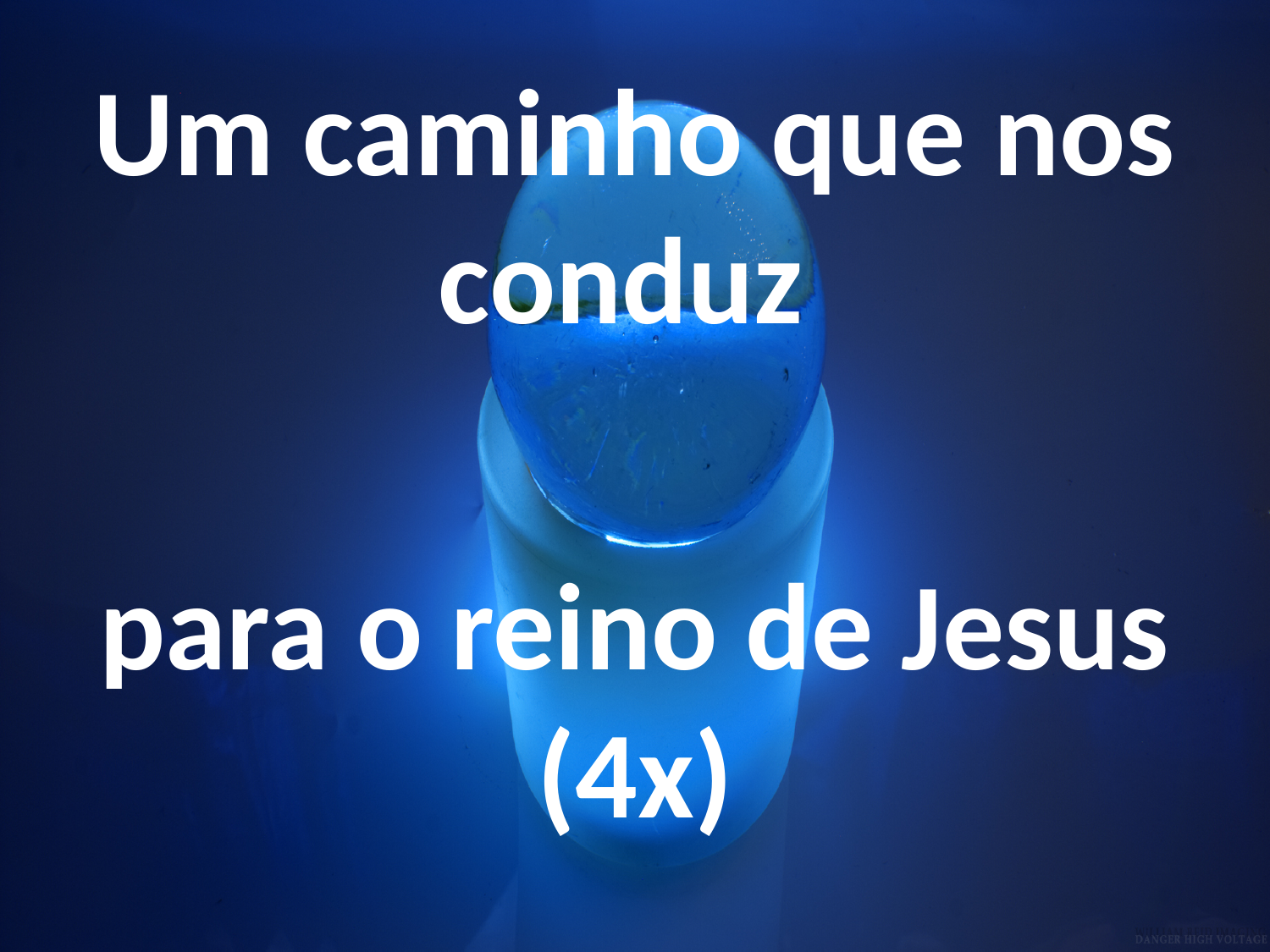

Um caminho que nos conduz

para o reino de Jesus (4x)